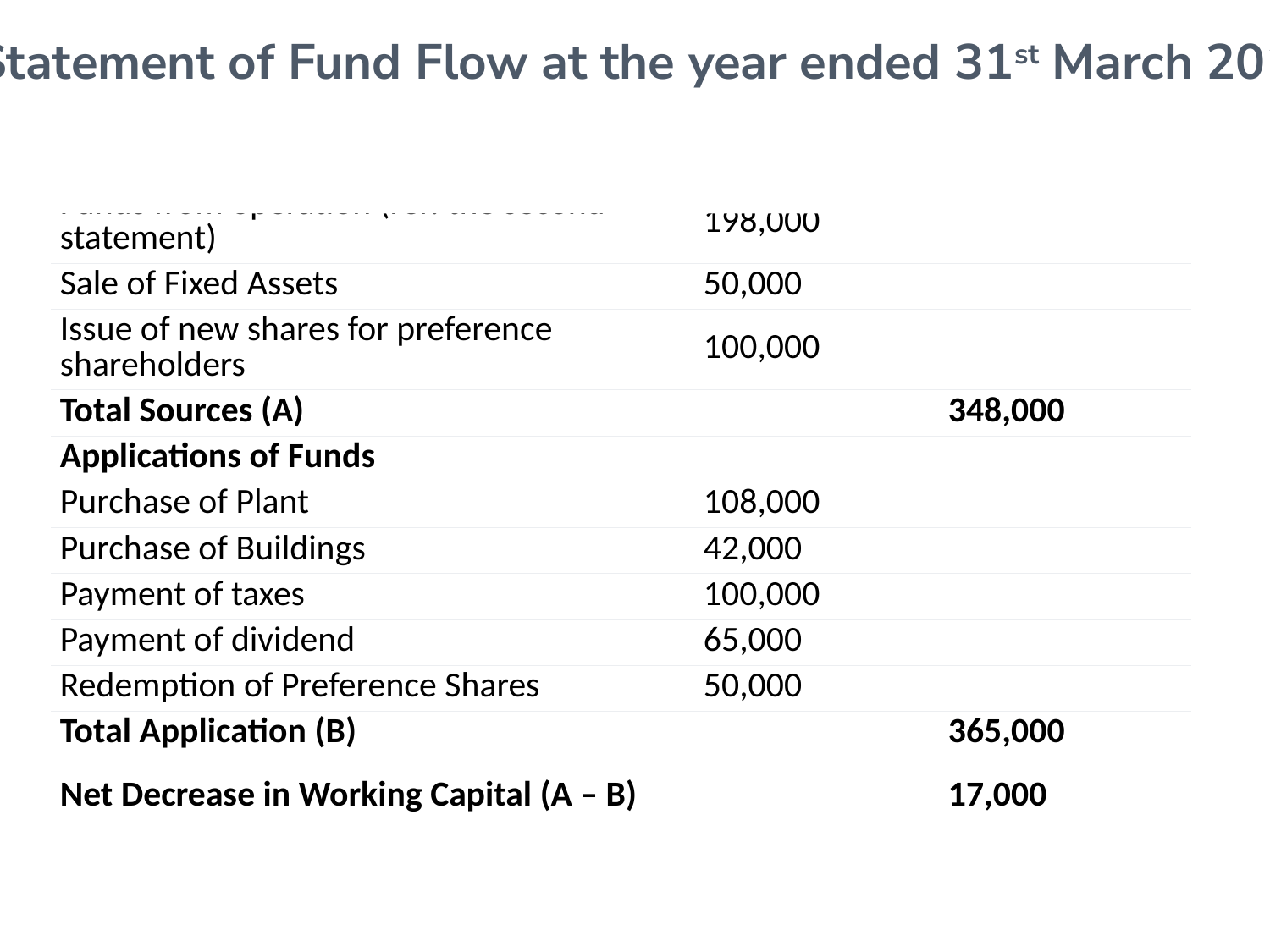

Statement of Fund Flow at the year ended 31st March 2016

| Particulars | Amount (in US$) | Amount (in US$) |
| --- | --- | --- |
| Sources of Funds |  |  |
| Funds from operation (ref: the second statement) | 198,000 |  |
| Sale of Fixed Assets | 50,000 |  |
| Issue of new shares for preference shareholders | 100,000 |  |
| Total Sources (A) |  | 348,000 |
| Applications of Funds |  |  |
| Purchase of Plant | 108,000 |  |
| Purchase of Buildings | 42,000 |  |
| Payment of taxes | 100,000 |  |
| Payment of dividend | 65,000 |  |
| Redemption of Preference Shares | 50,000 |  |
| Total Application (B) |  | 365,000 |
| Net Decrease in Working Capital (A – B) |  | 17,000 |